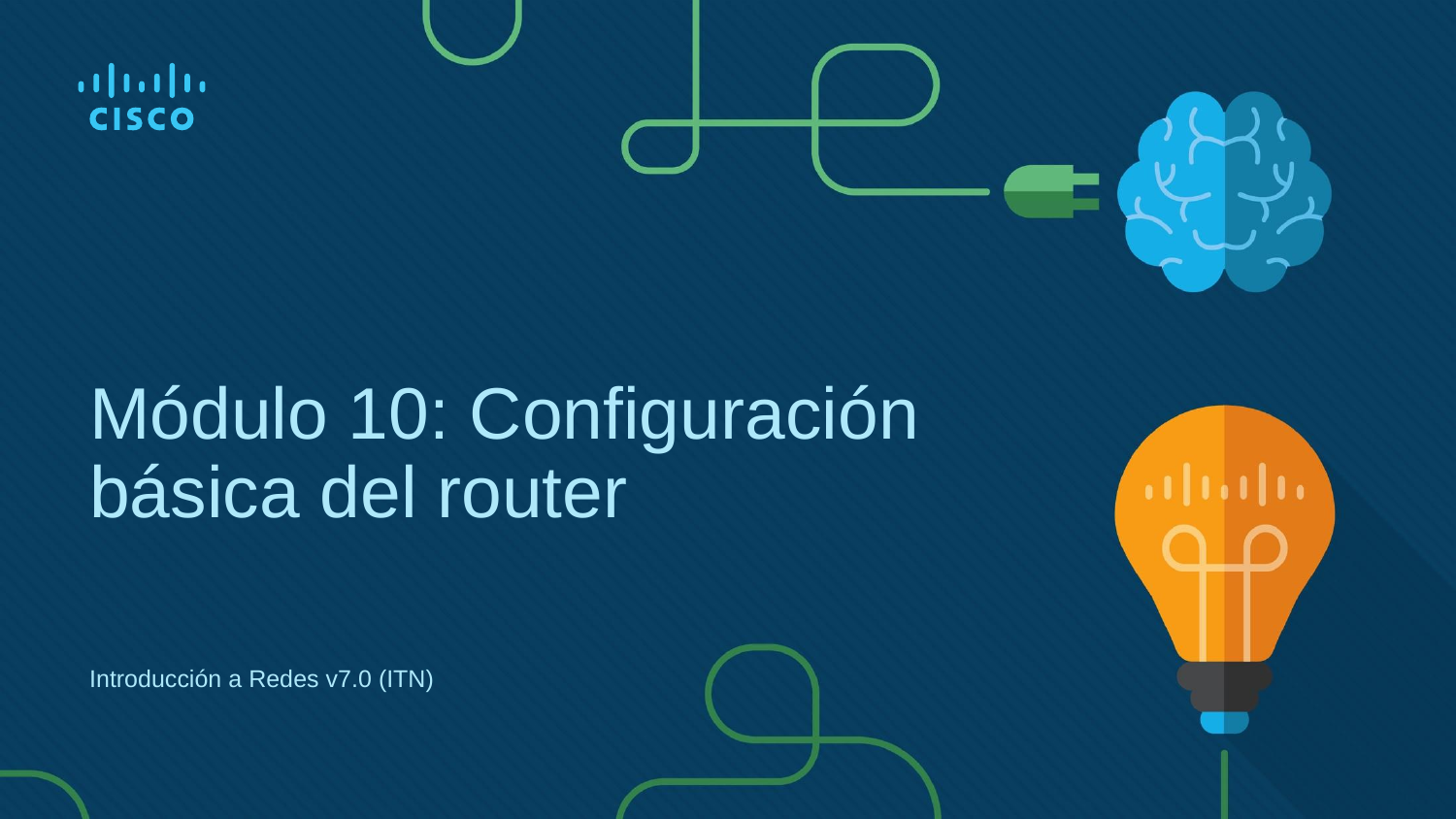

# Módulo 10: Configuración básica del router
Introducción a Redes v7.0 (ITN)